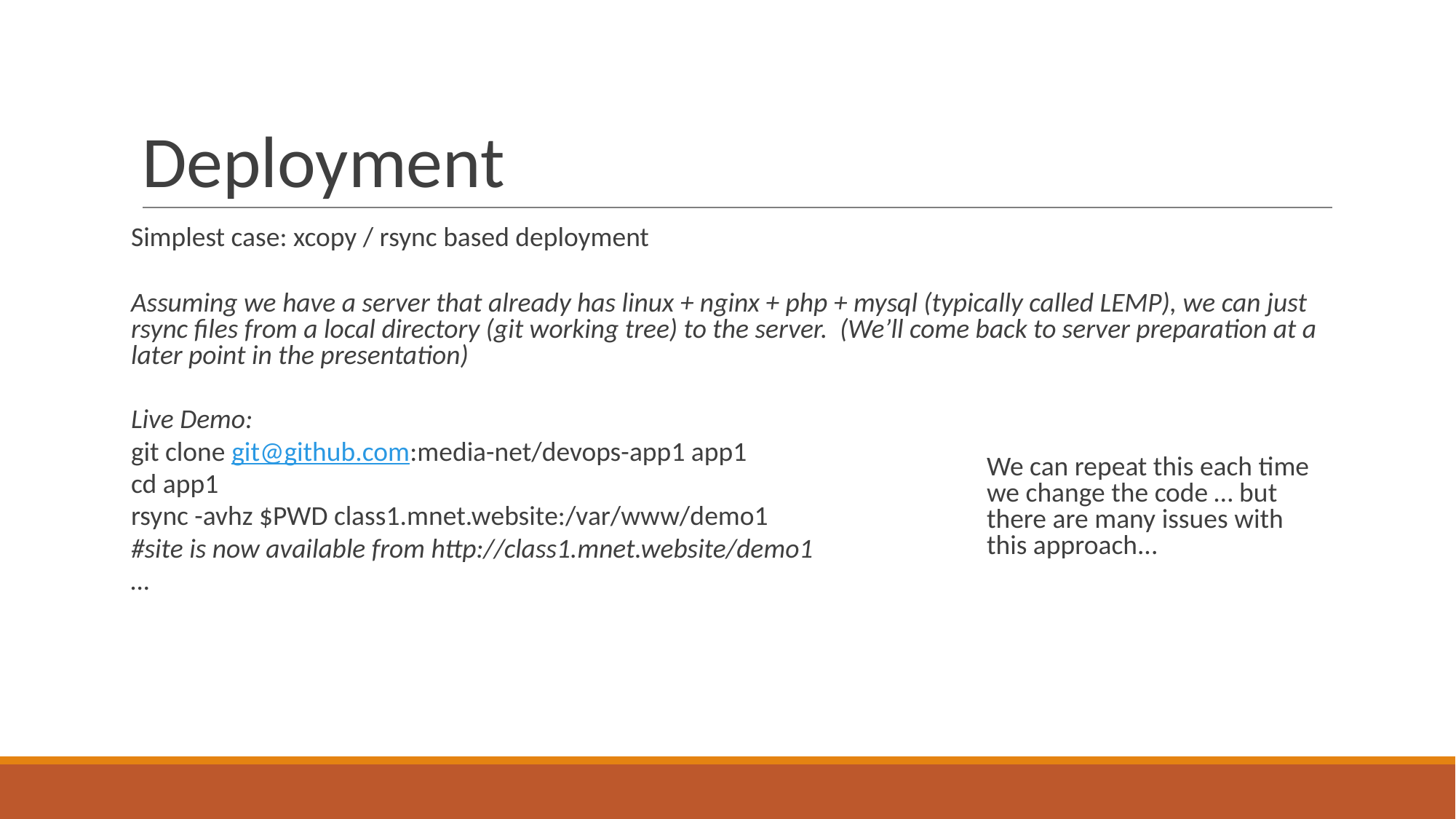

# Deployment
Simplest case: xcopy / rsync based deployment
Assuming we have a server that already has linux + nginx + php + mysql (typically called LEMP), we can just rsync files from a local directory (git working tree) to the server.  (We’ll come back to server preparation at a later point in the presentation)

Live Demo:
git clone git@github.com:media-net/devops-app1 app1
cd app1
rsync -avhz $PWD class1.mnet.website:/var/www/demo1
#site is now available from http://class1.mnet.website/demo1
…

We can repeat this each time we change the code … but there are many issues with this approach...